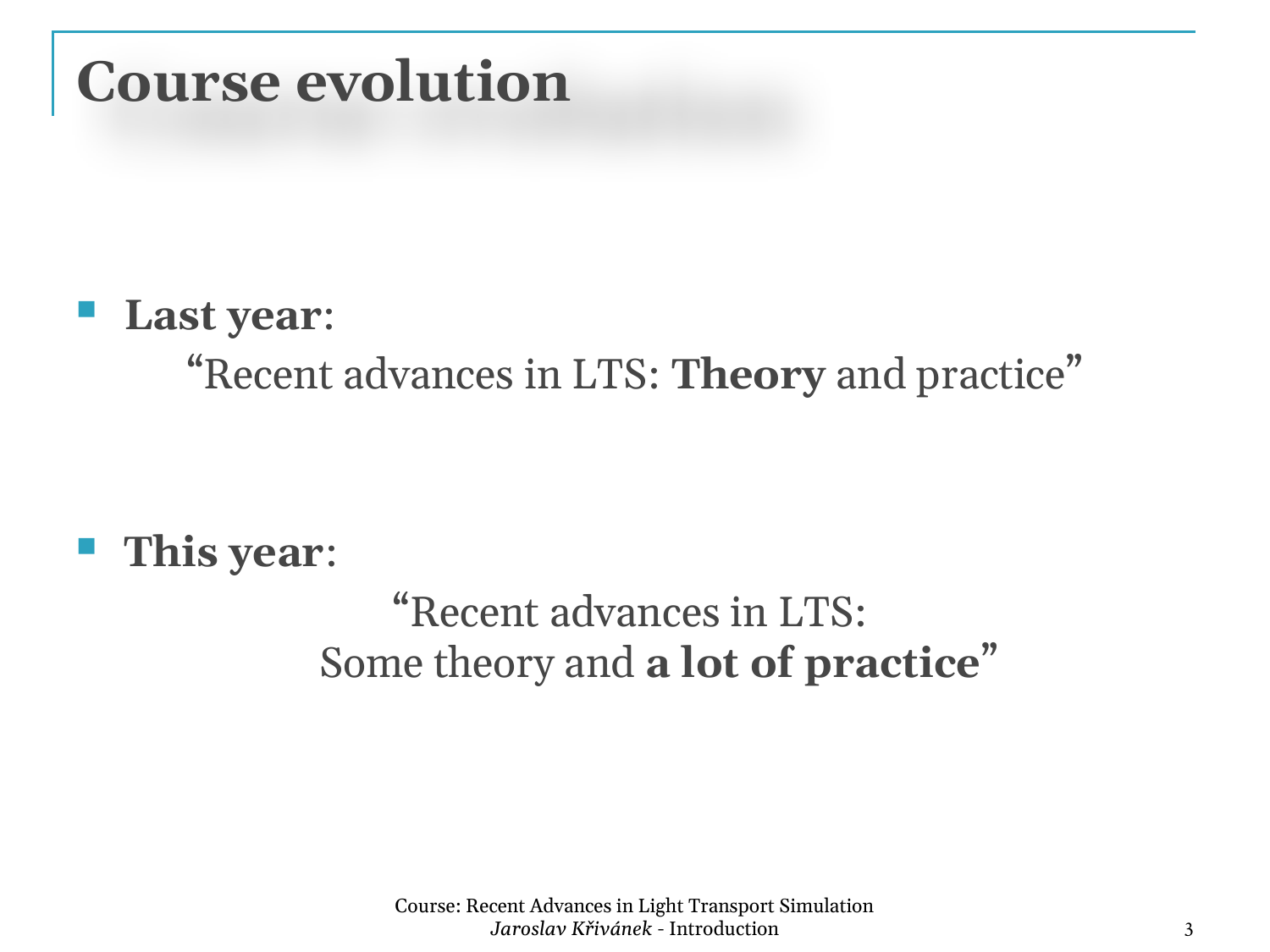

# Course evolution

Last year:
“Recent advances in LTS: Theory and practice”

This year:
“Recent advances in LTS:
Some theory and a lot of practice”

Course: Recent Advances in Light Transport Simulation
Jaroslav Křivánek - Introduction
3